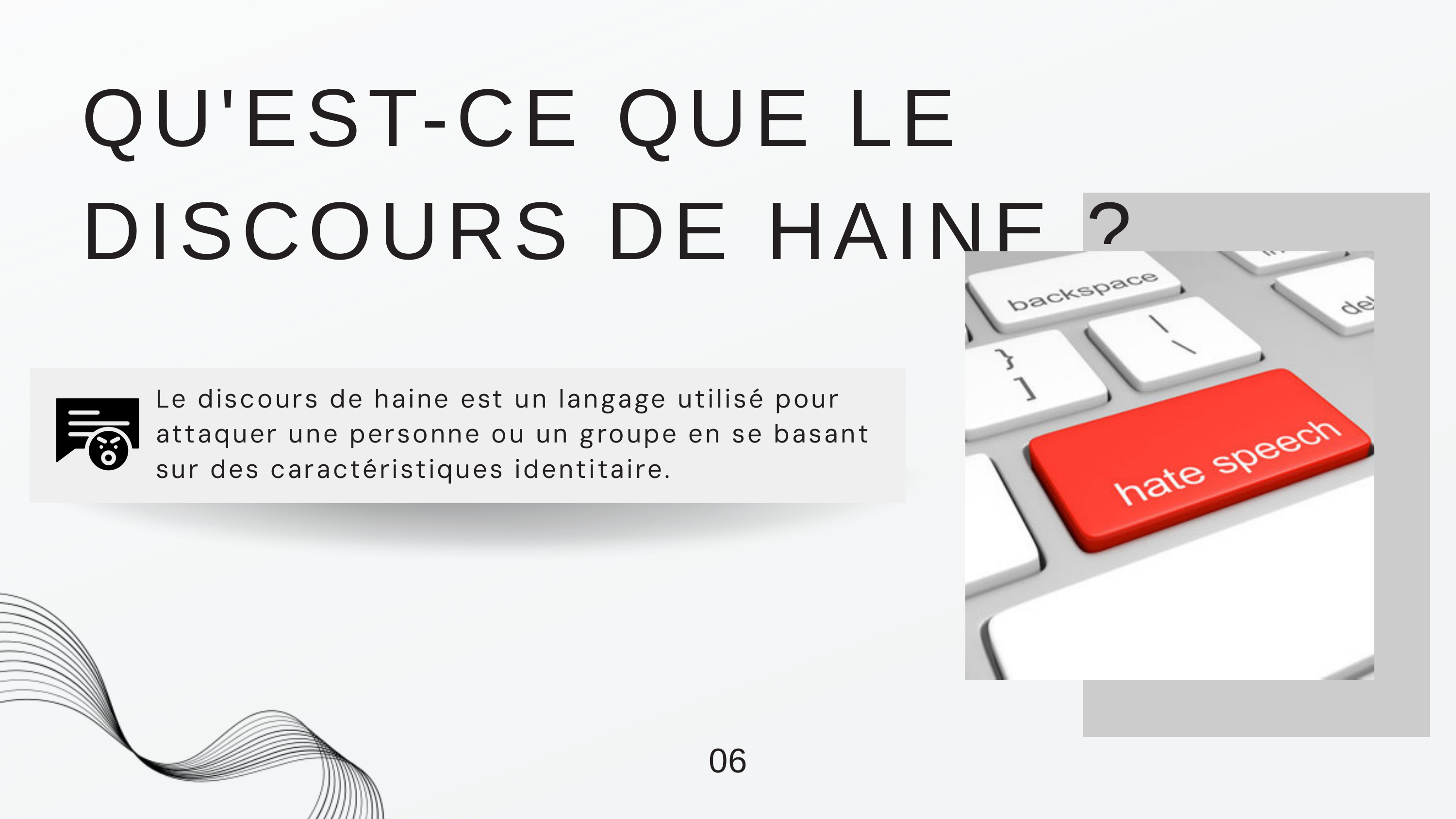

QU'EST-CE QUE LE DISCOURS DE HAINE ?

Le discours de haine est un langage utilisé pour attaquer une personne ou un groupe en se basant sur des caractéristiques identitaire.

06